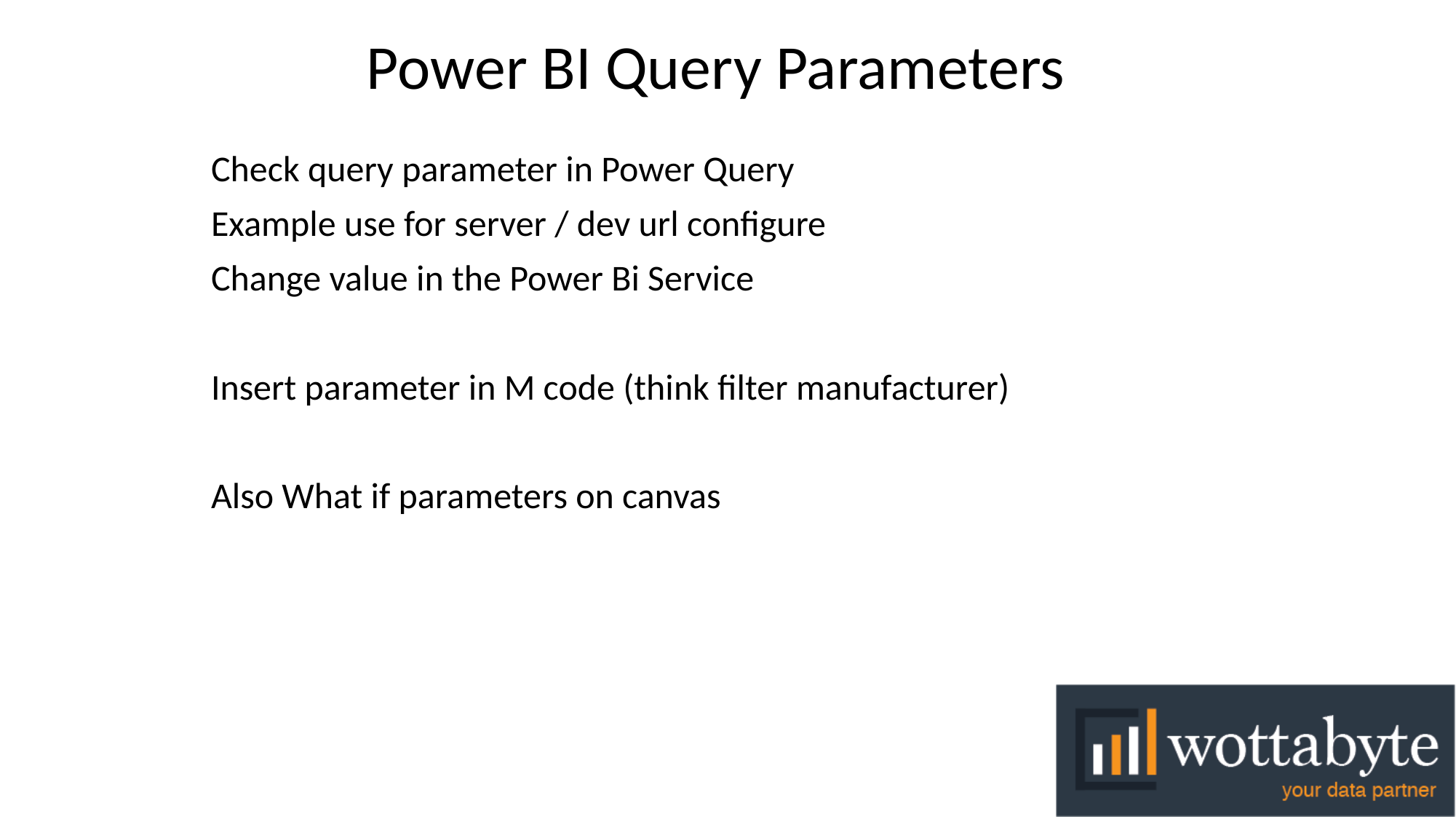

# Power BI Query Parameters

Check query parameter in Power Query
Example use for server / dev url configure
Change value in the Power Bi Service

Insert parameter in M code (think filter manufacturer)

Also What if parameters on canvas